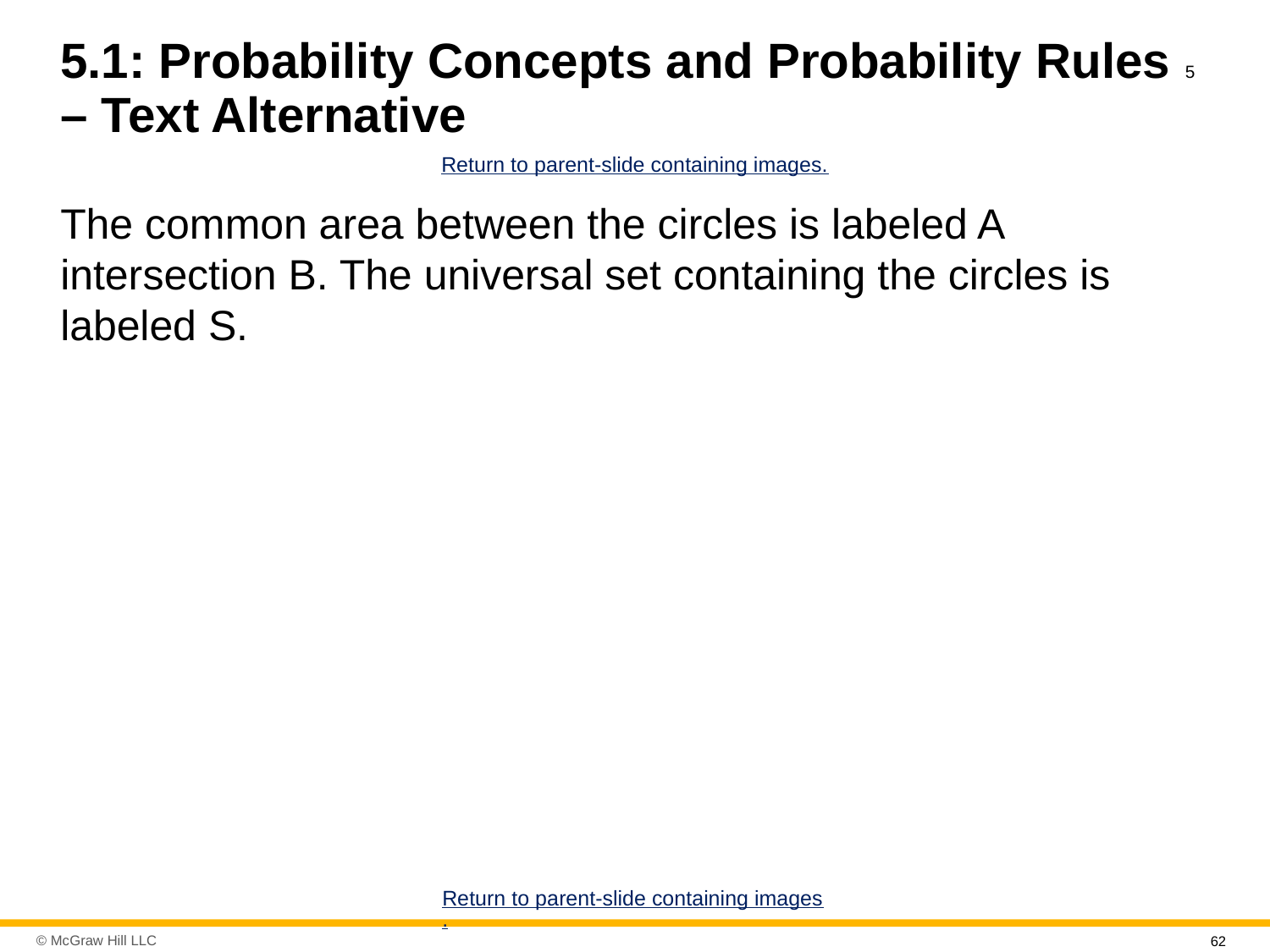

# 5.1: Probability Concepts and Probability Rules 5 – Text Alternative
Return to parent-slide containing images.
The common area between the circles is labeled A intersection B. The universal set containing the circles is labeled S.
Return to parent-slide containing images.
62